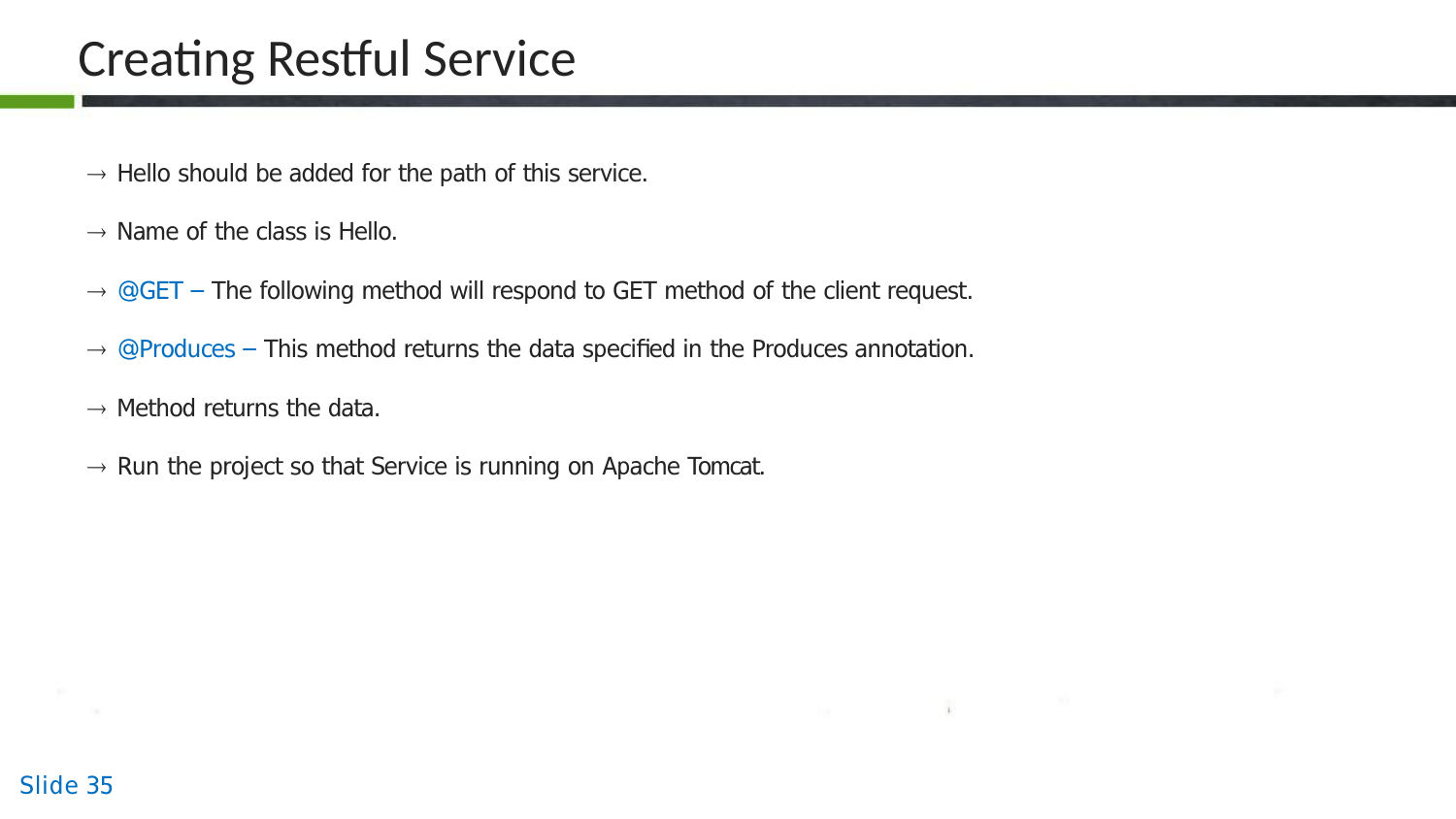

# Creating Restful Service

→ Hello should be added for the path of this service.

→ Name of the class is Hello.

→ @GET – The following method will respond to GET method of the client request.

→ @Produces – This method returns the data specified in the Produces annotation.

→ Method returns the data.

→ Run the project so that Service is running on Apache Tomcat.
Slide 35